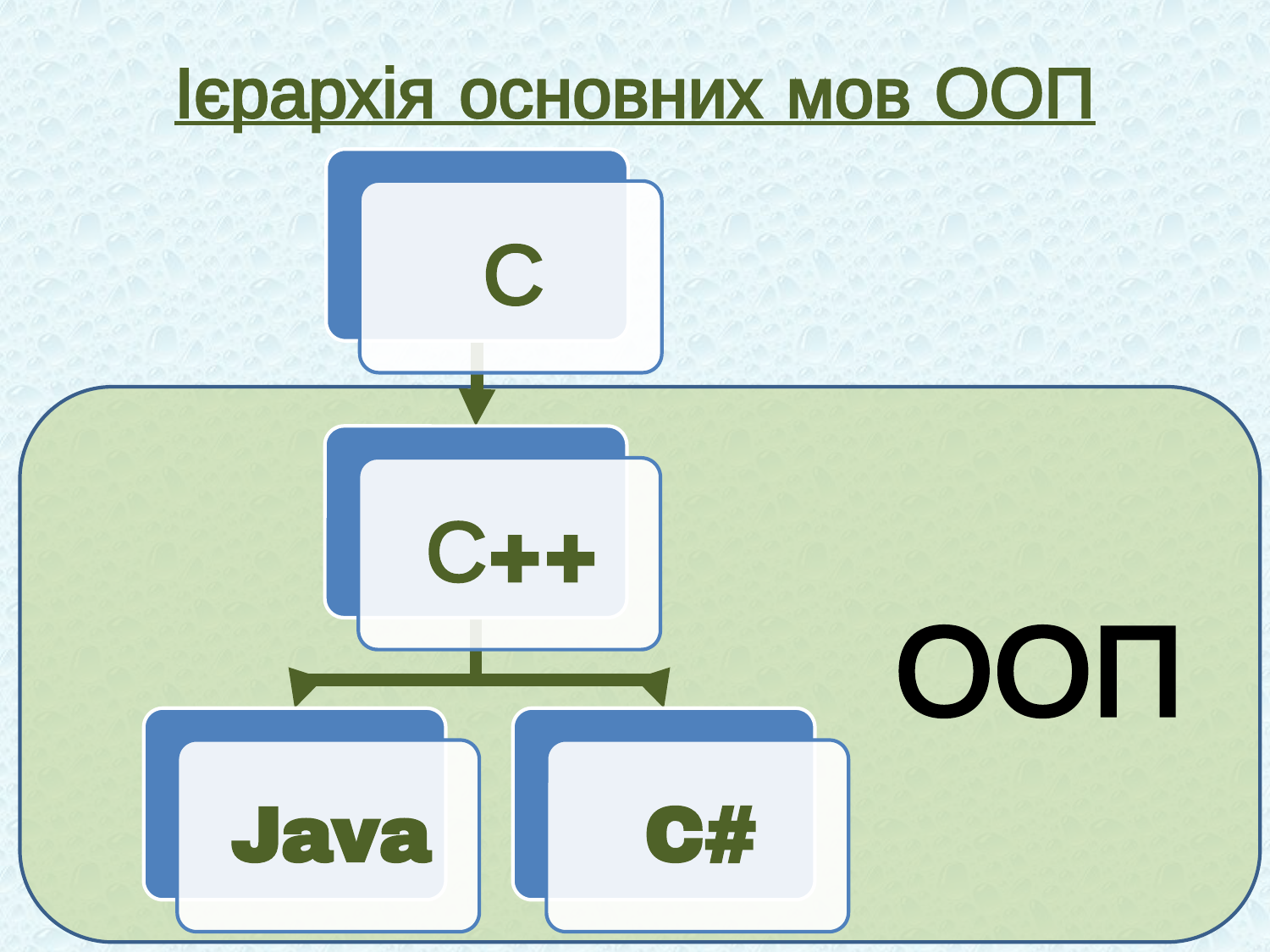

# Ієрархія основних мов ООП
С
С++
Java
C#
                                                                                                               ООП